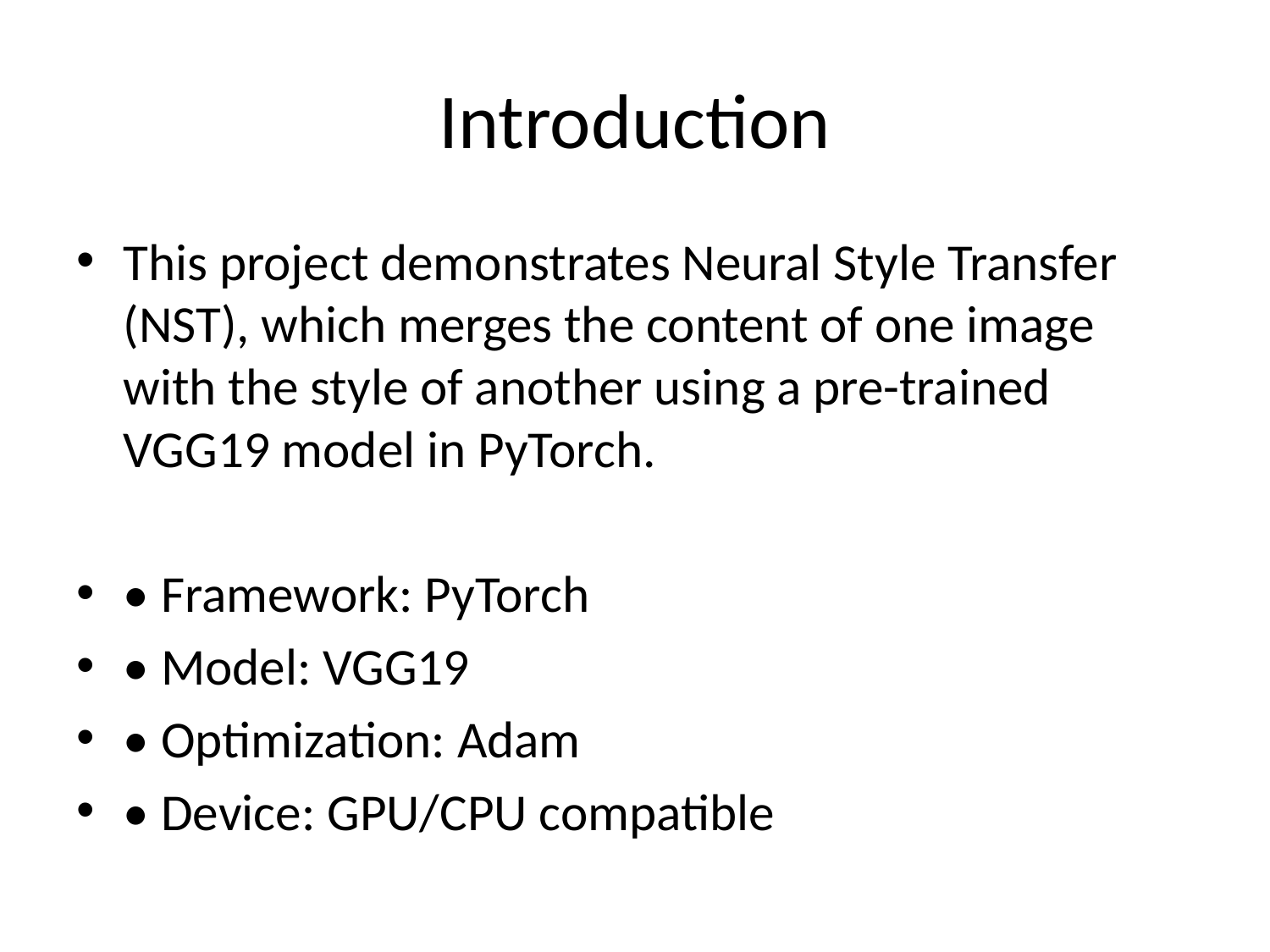

# Introduction
This project demonstrates Neural Style Transfer (NST), which merges the content of one image with the style of another using a pre-trained VGG19 model in PyTorch.

• Framework: PyTorch
• Model: VGG19
• Optimization: Adam
• Device: GPU/CPU compatible